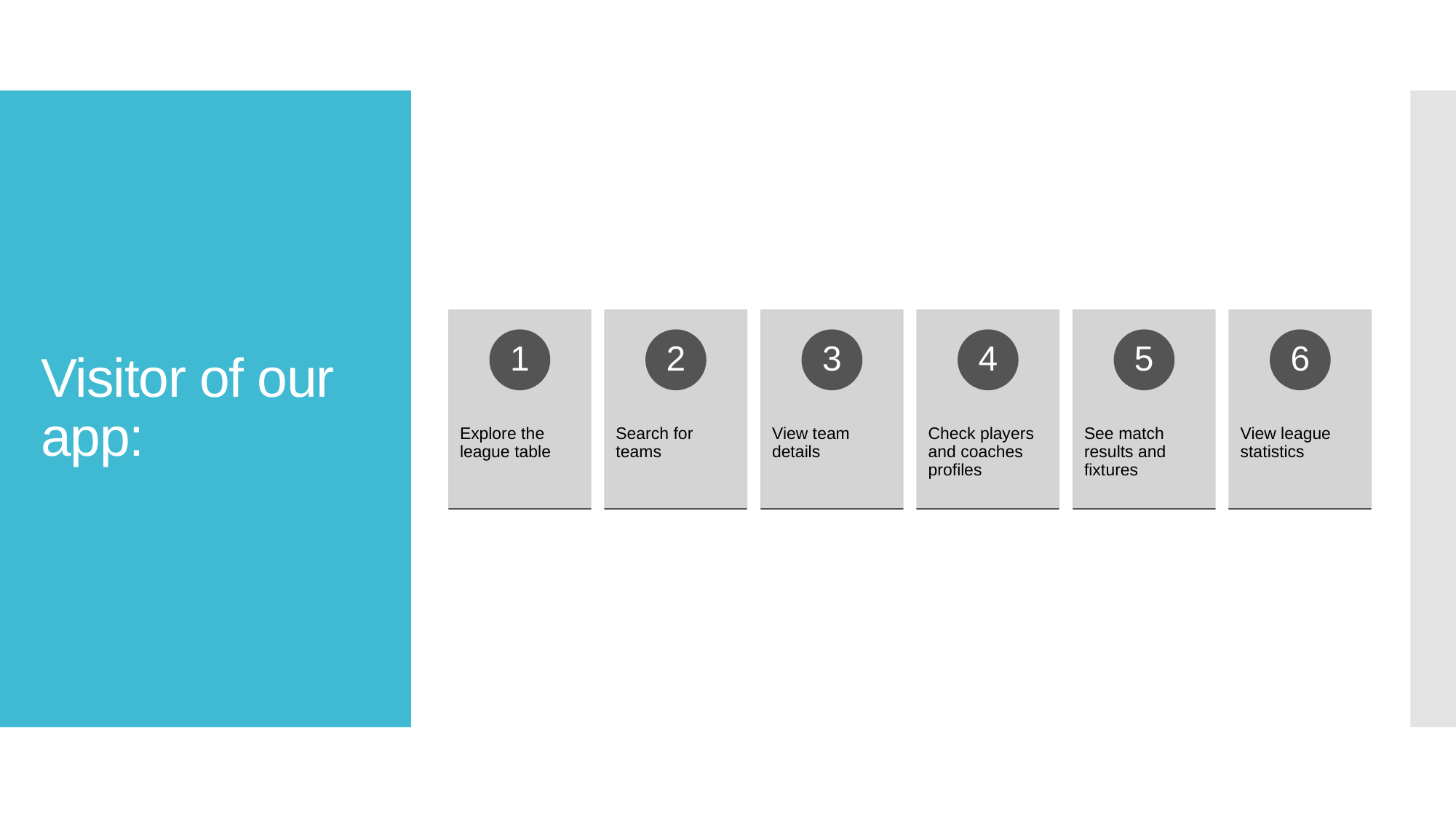

Explore the league table
1
Search for teams
2
View team details
3
Check players and coaches profiles
4
See match results and fixtures
5
View league statistics
6
# Visitor of our app: